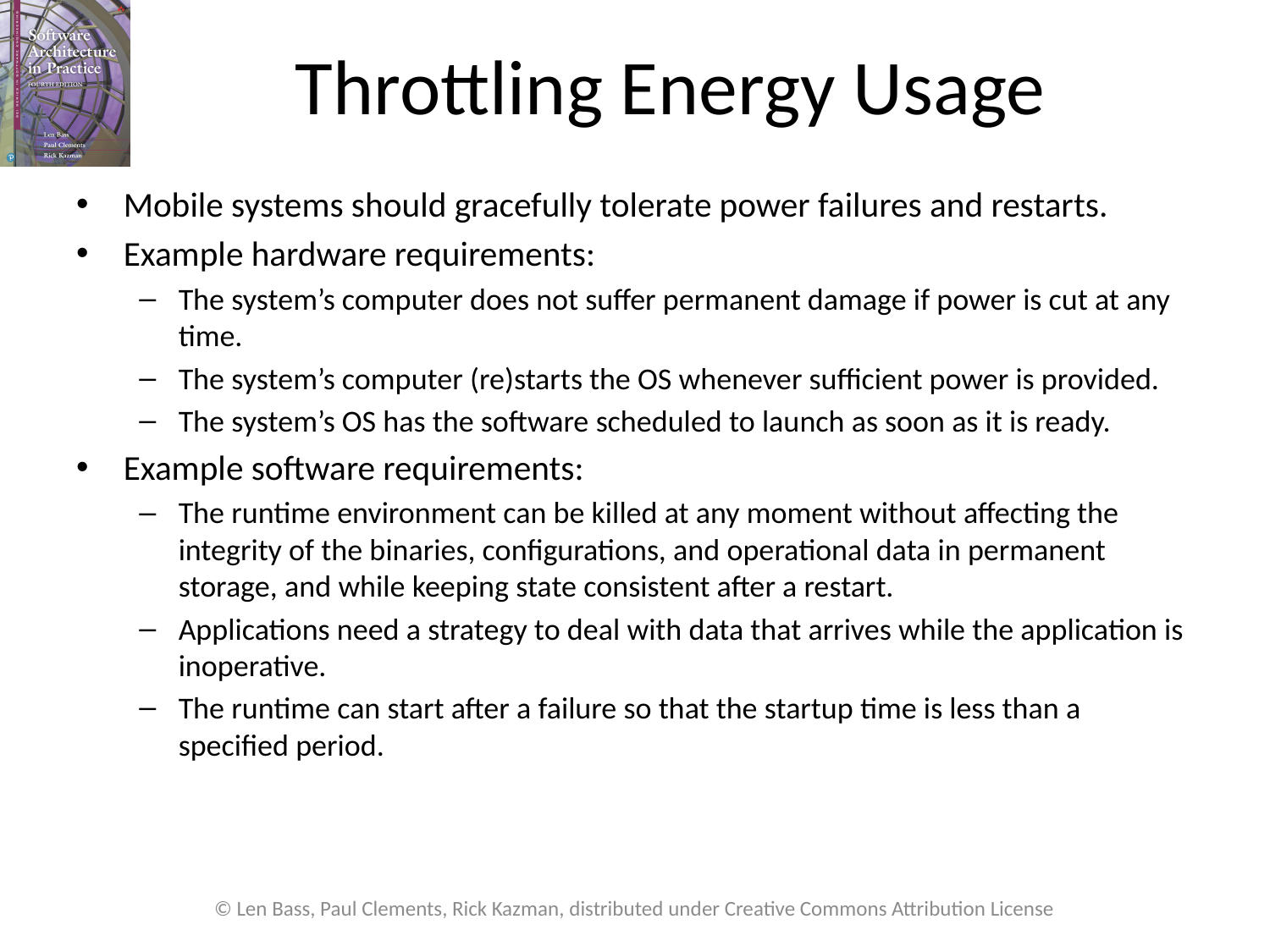

# Throttling Energy Usage
Mobile systems should gracefully tolerate power failures and restarts.
Example hardware requirements:
The system’s computer does not suffer permanent damage if power is cut at any time.
The system’s computer (re)starts the OS whenever sufficient power is provided.
The system’s OS has the software scheduled to launch as soon as it is ready.
Example software requirements:
The runtime environment can be killed at any moment without affecting the integrity of the binaries, configurations, and operational data in permanent storage, and while keeping state consistent after a restart.
Applications need a strategy to deal with data that arrives while the application is inoperative.
The runtime can start after a failure so that the startup time is less than a specified period.

© Len Bass, Paul Clements, Rick Kazman, distributed under Creative Commons Attribution License